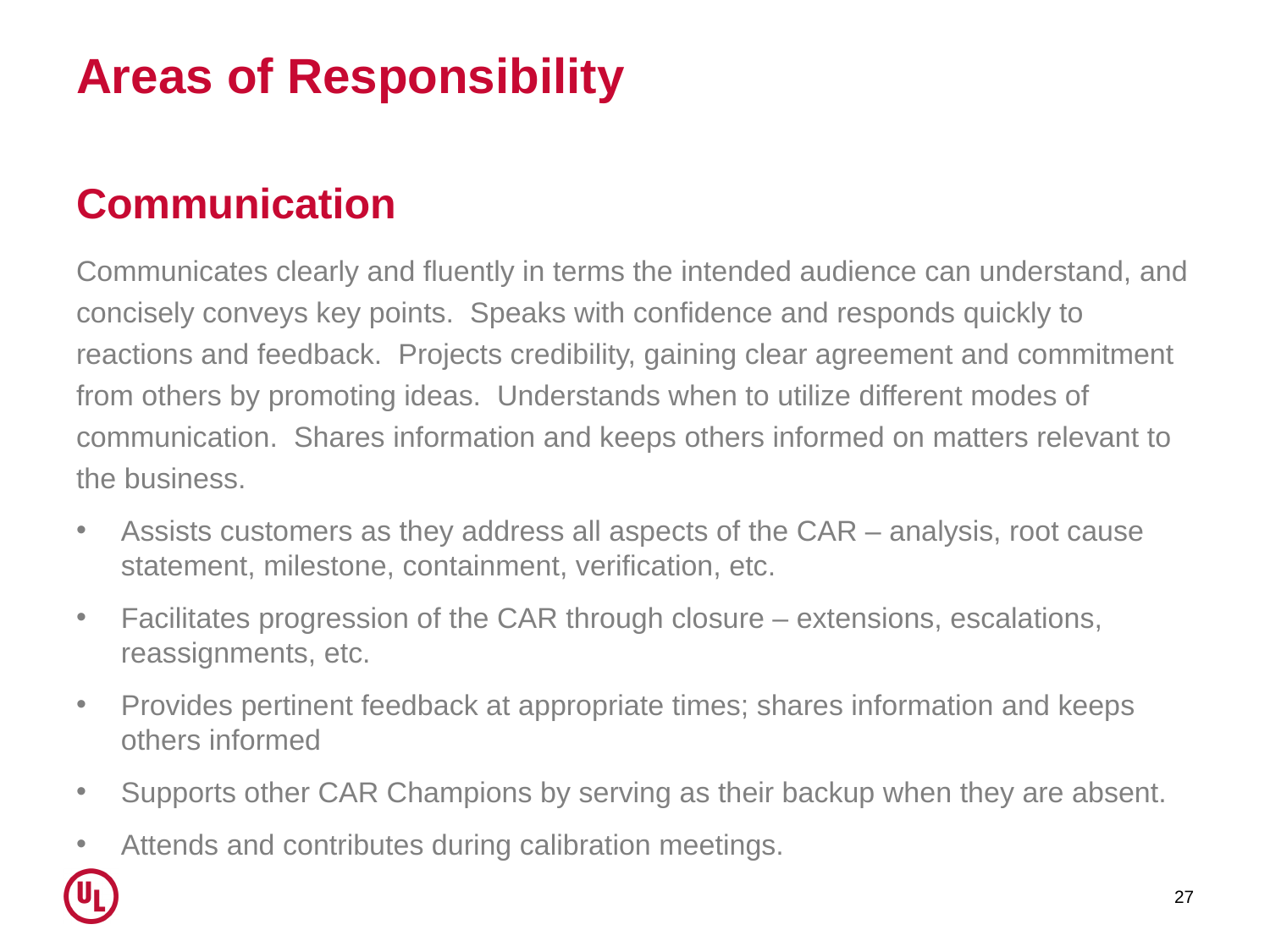

# Areas of Responsibility
Communication
Communicates clearly and fluently in terms the intended audience can understand, and concisely conveys key points.  Speaks with confidence and responds quickly to reactions and feedback.  Projects credibility, gaining clear agreement and commitment from others by promoting ideas.  Understands when to utilize different modes of communication.  Shares information and keeps others informed on matters relevant to the business.
Assists customers as they address all aspects of the CAR – analysis, root cause statement, milestone, containment, verification, etc.
Facilitates progression of the CAR through closure – extensions, escalations, reassignments, etc.
Provides pertinent feedback at appropriate times; shares information and keeps others informed
Supports other CAR Champions by serving as their backup when they are absent.
Attends and contributes during calibration meetings.

27